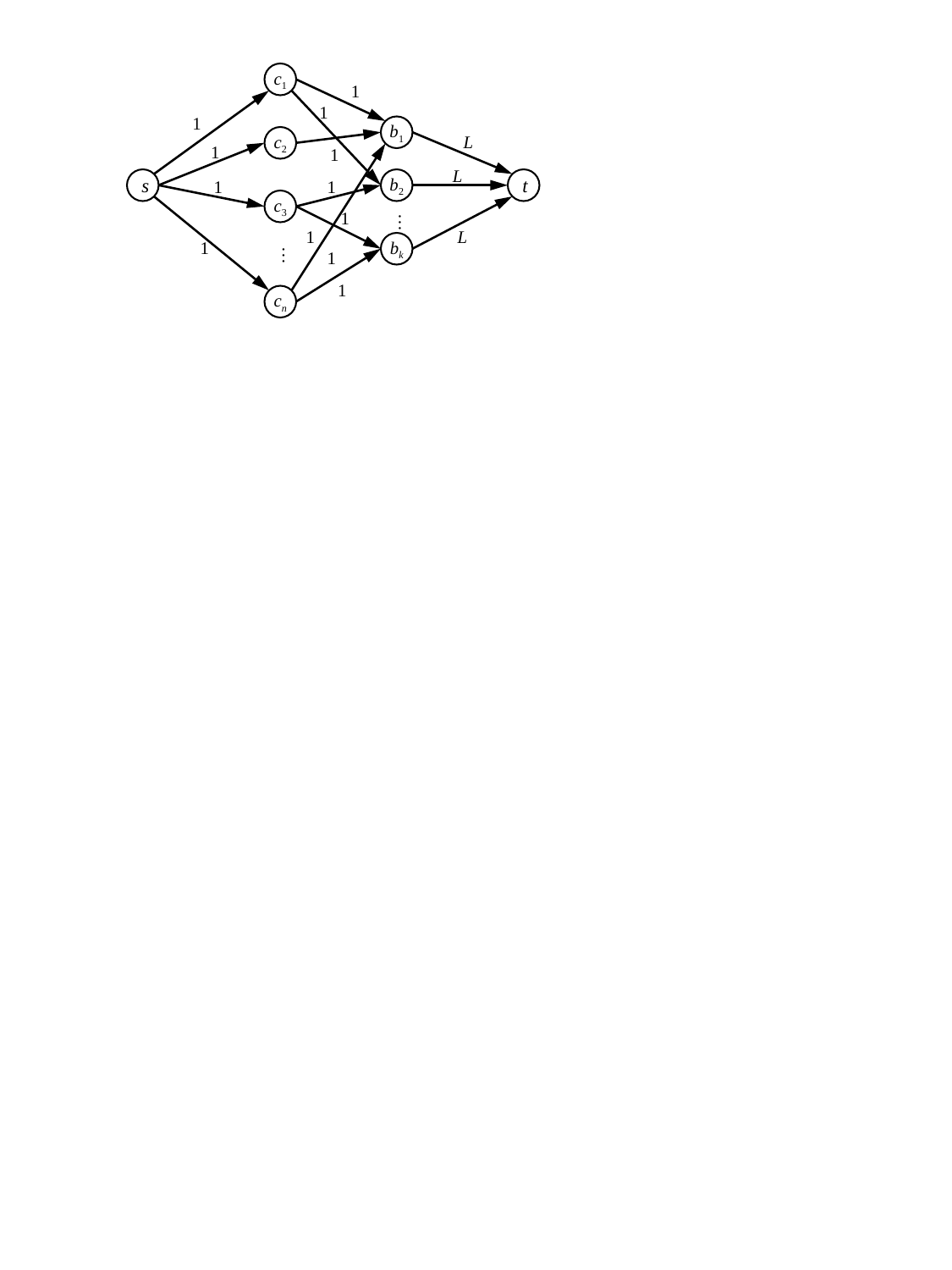

c1
1
1
1
b1
L
c2
1
1
L
s
1
1
b2
t
c3
1
…
1
L
1
bk
…
1
1
cn